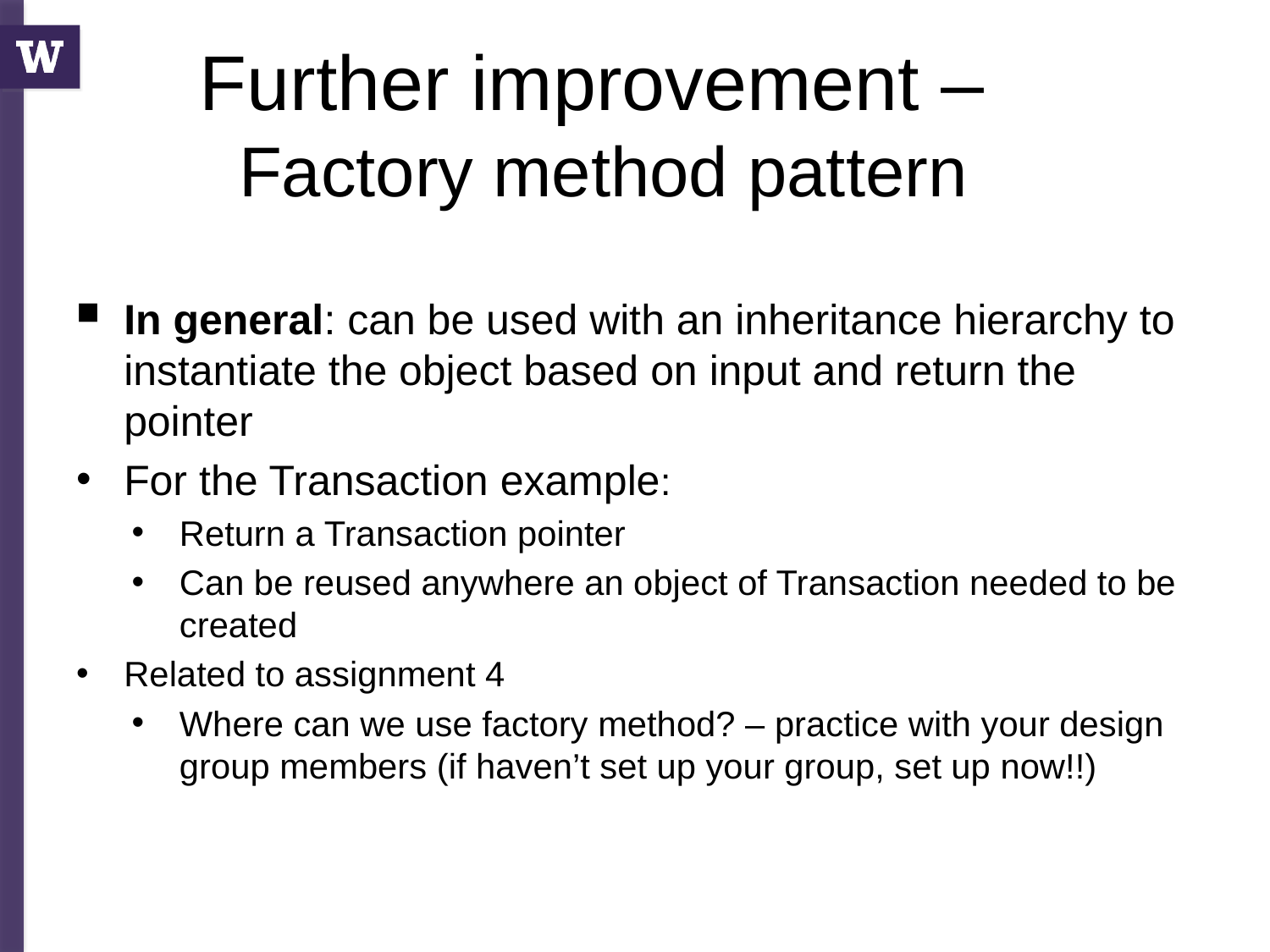

# Further improvement – Factory method pattern
In general: can be used with an inheritance hierarchy to instantiate the object based on input and return the pointer
For the Transaction example:
Return a Transaction pointer
Can be reused anywhere an object of Transaction needed to be created
Related to assignment 4
Where can we use factory method? – practice with your design group members (if haven’t set up your group, set up now!!)